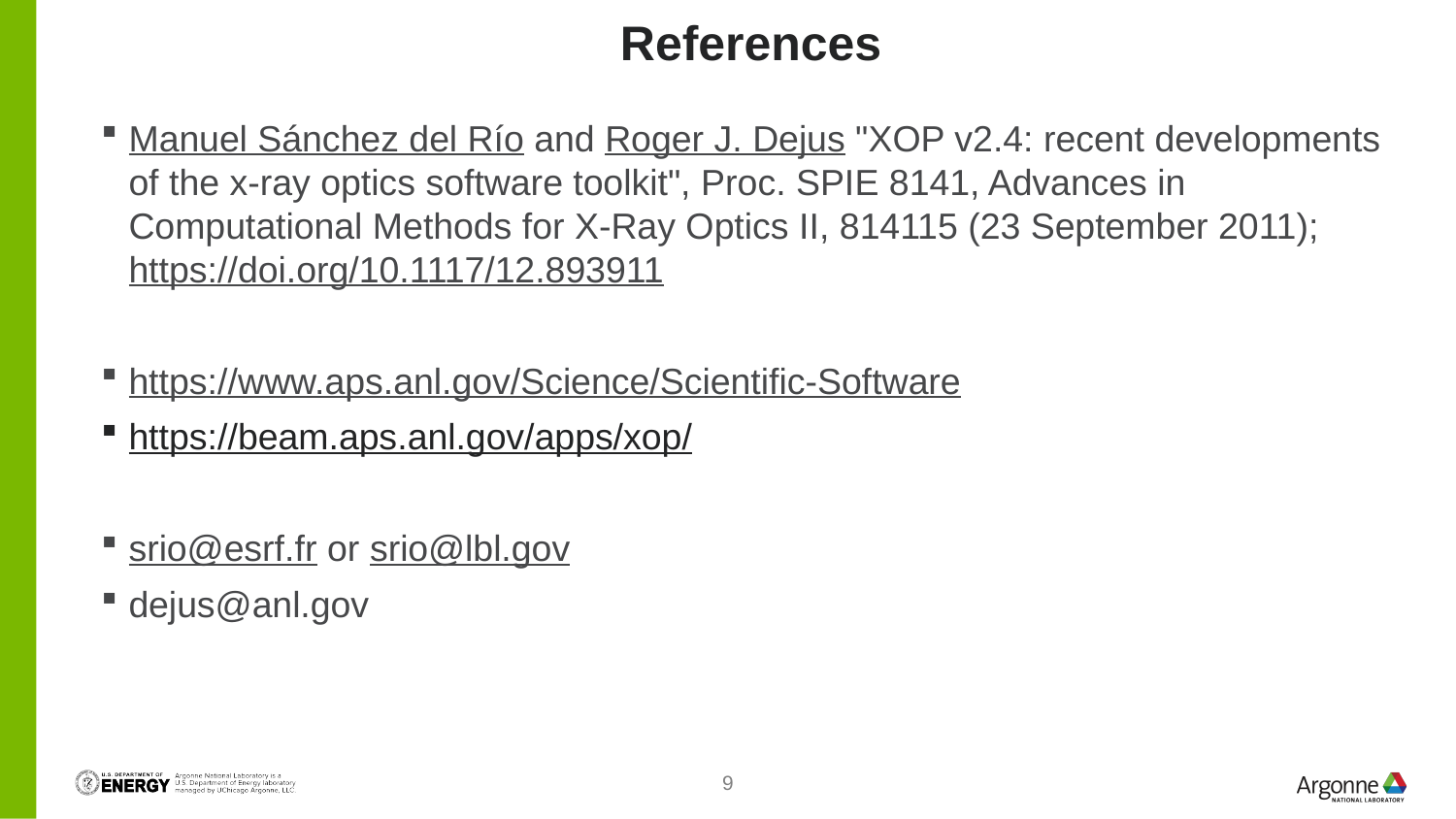

# References
Manuel Sánchez del Río and Roger J. Dejus "XOP v2.4: recent developments of the x-ray optics software toolkit", Proc. SPIE 8141, Advances in Computational Methods for X-Ray Optics II, 814115 (23 September 2011); https://doi.org/10.1117/12.893911

https://www.aps.anl.gov/Science/Scientific-Software
https://beam.aps.anl.gov/apps/xop/

srio@esrf.fr or srio@lbl.gov
dejus@anl.gov

9